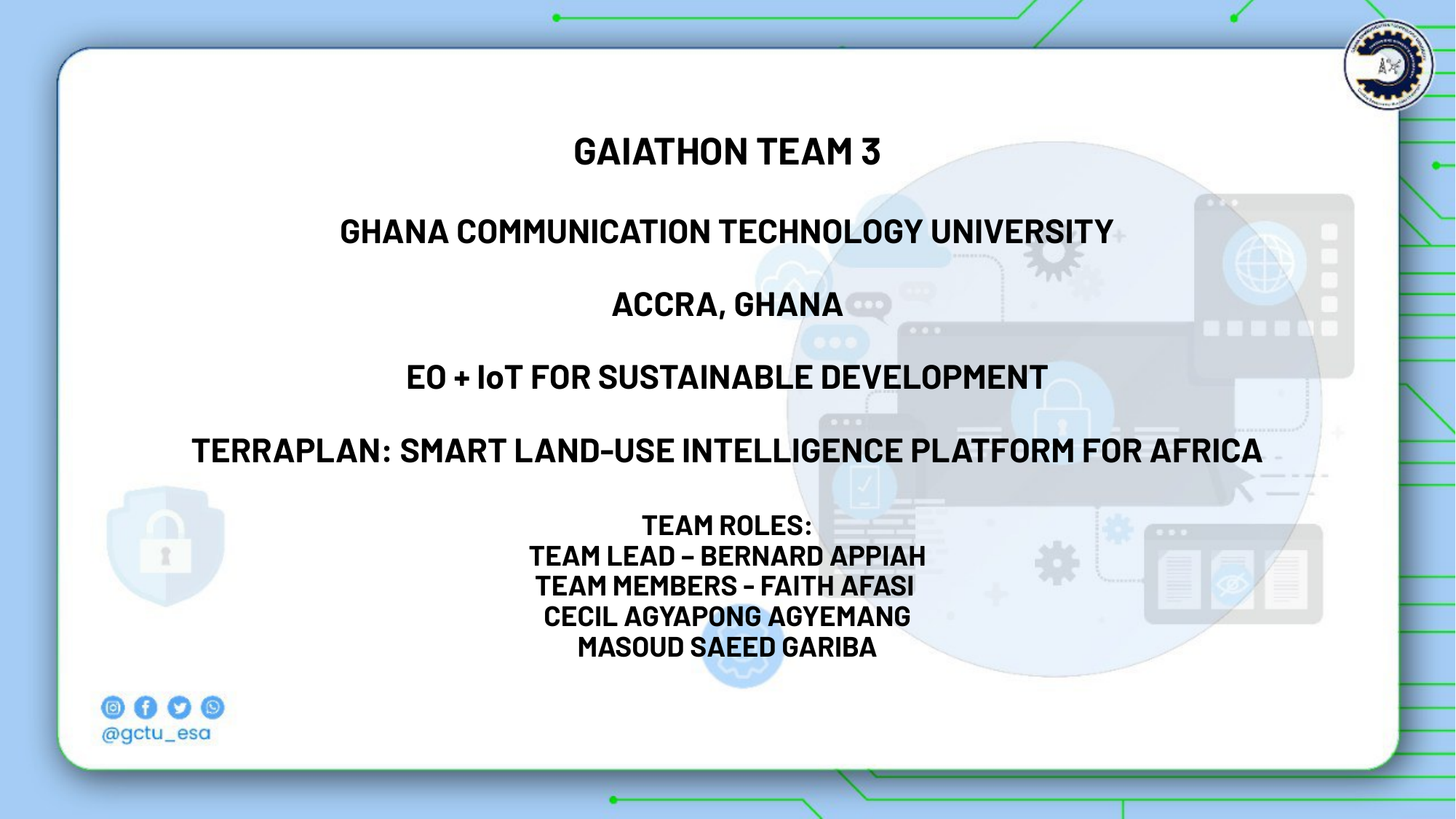

# GAIATHON TEAM 3 GHANA COMMUNICATION TECHNOLOGY UNIVERSITY ACCRA, GHANA EO + IoT FOR SUSTAINABLE DEVELOPMENT TERRAPLAN: SMART LAND-USE INTELLIGENCE PLATFORM FOR AFRICA TEAM ROLES: TEAM LEAD – BERNARD APPIAH TEAM MEMBERS - FAITH AFASI CECIL AGYAPONG AGYEMANG MASOUD SAEED GARIBA